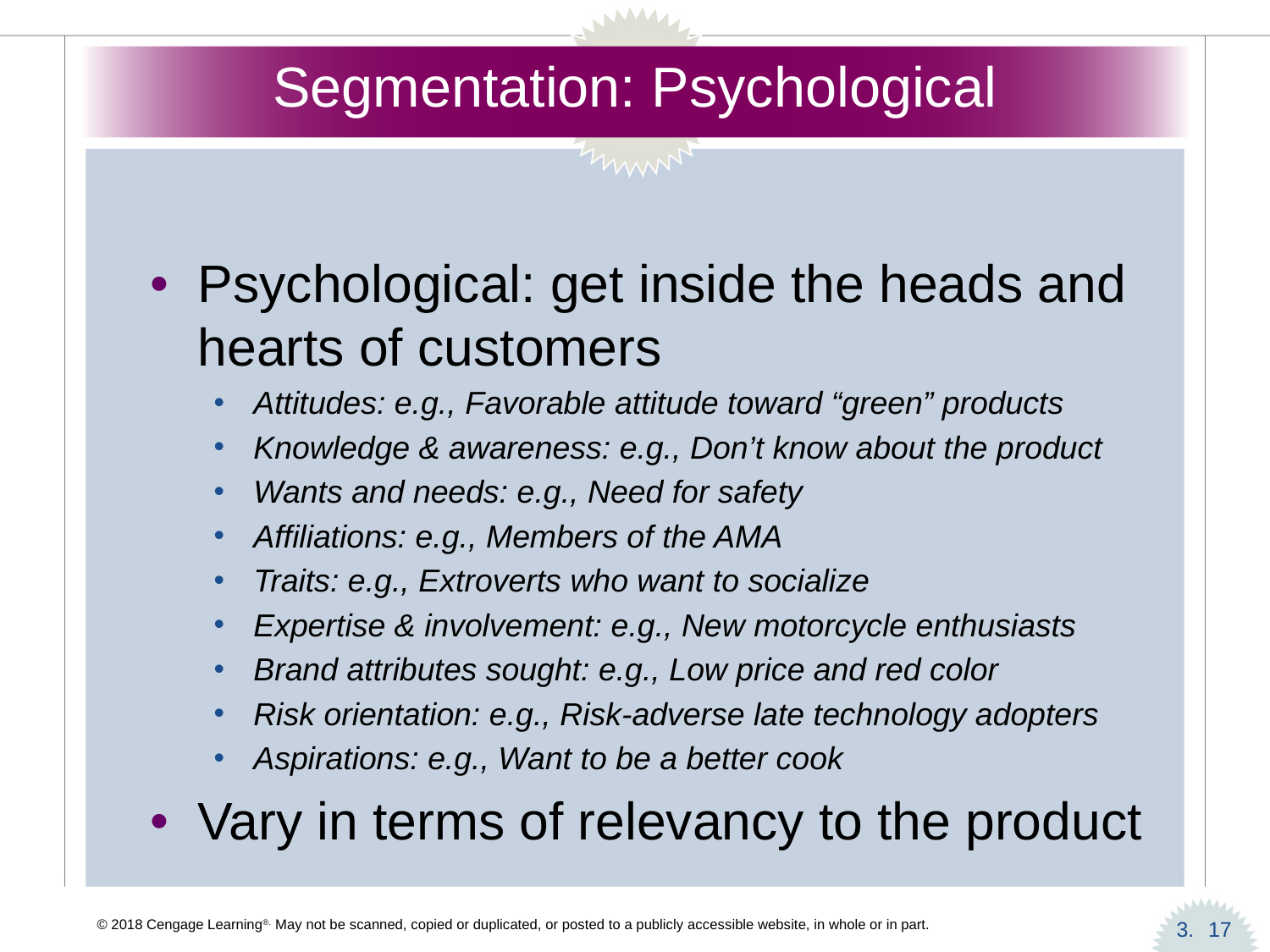

# Segmentation: Psychological
Psychological: get inside the heads and hearts of customers
Attitudes: e.g., Favorable attitude toward “green” products
Knowledge & awareness: e.g., Don’t know about the product
Wants and needs: e.g., Need for safety
Affiliations: e.g., Members of the AMA
Traits: e.g., Extroverts who want to socialize
Expertise & involvement: e.g., New motorcycle enthusiasts
Brand attributes sought: e.g., Low price and red color
Risk orientation: e.g., Risk-adverse late technology adopters
Aspirations: e.g., Want to be a better cook
Vary in terms of relevancy to the product

17